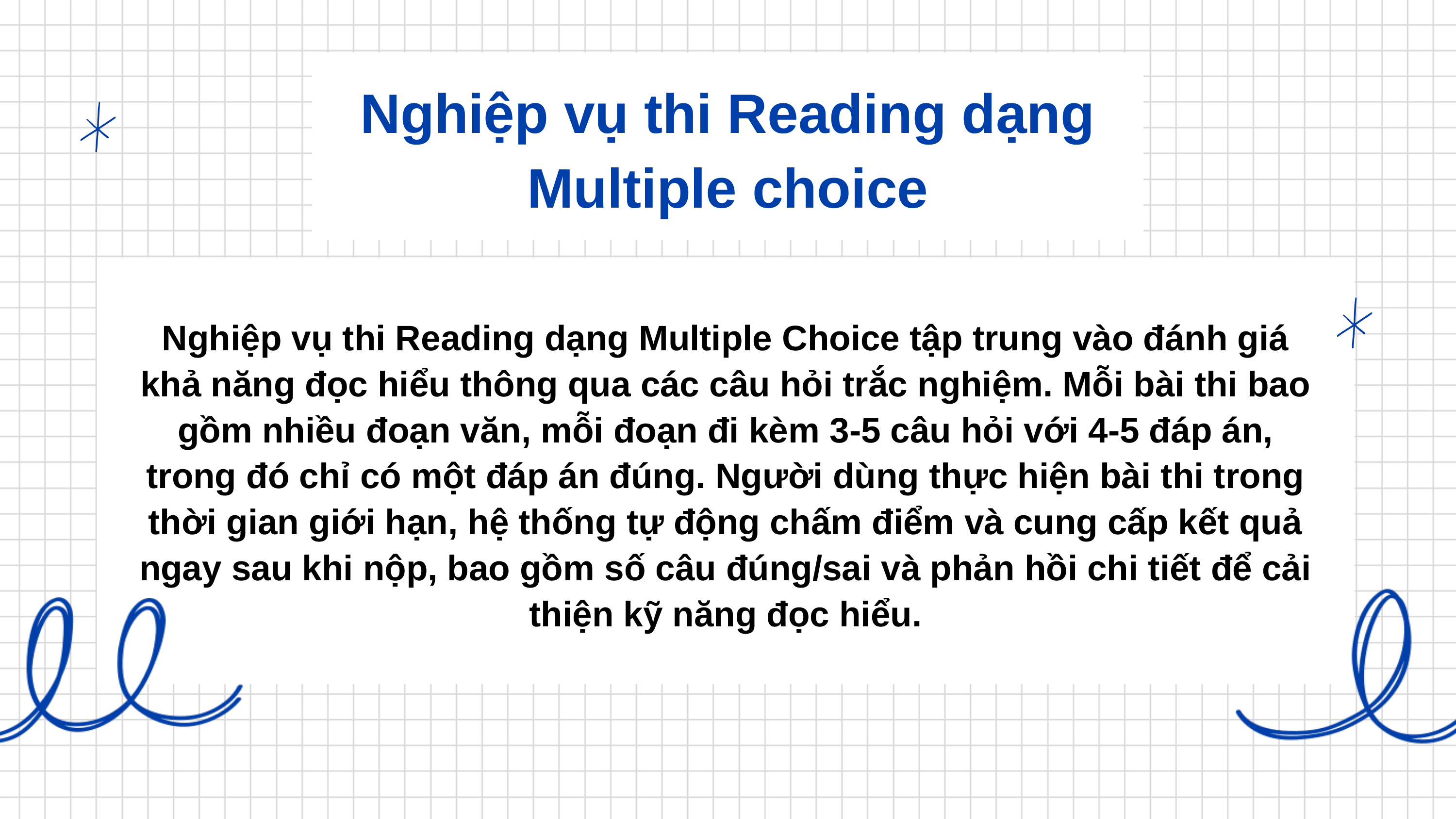

Nghiệp vụ thi Reading dạng Multiple choice

Nghiệp vụ thi Reading dạng Multiple Choice tập trung vào đánh giá khả năng đọc hiểu thông qua các câu hỏi trắc nghiệm. Mỗi bài thi bao gồm nhiều đoạn văn, mỗi đoạn đi kèm 3-5 câu hỏi với 4-5 đáp án, trong đó chỉ có một đáp án đúng. Người dùng thực hiện bài thi trong thời gian giới hạn, hệ thống tự động chấm điểm và cung cấp kết quả ngay sau khi nộp, bao gồm số câu đúng/sai và phản hồi chi tiết để cải thiện kỹ năng đọc hiểu.